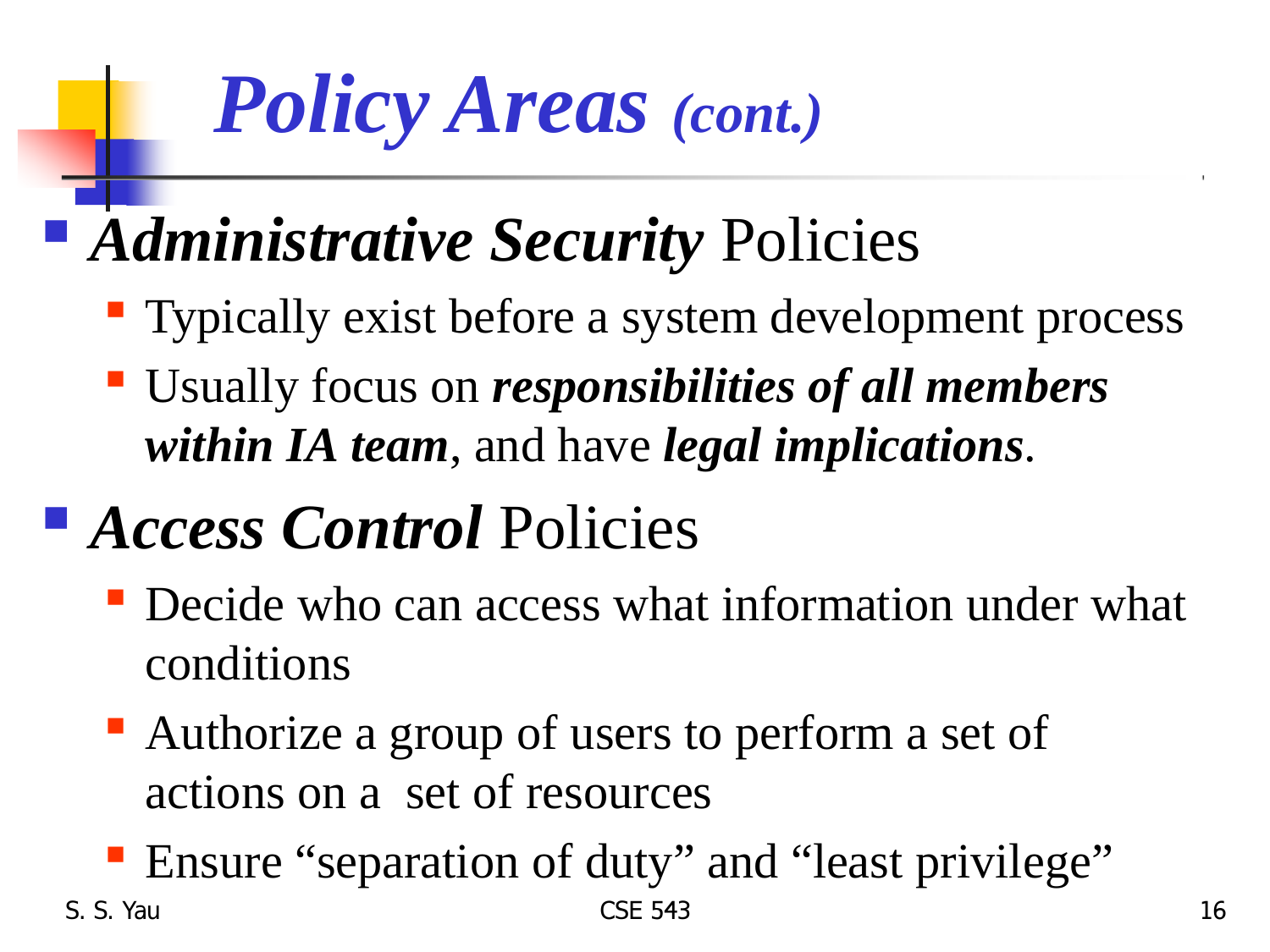

# Policy Areas (cont.)
Administrative Security Policies
Typically exist before a system development process
Usually focus on responsibilities of all members within IA team, and have legal implications.
Access Control Policies
Decide who can access what information under what
conditions
Authorize a group of users to perform a set of actions on a  set of resources
Ensure “separation of duty” and “least privilege”
S. S. Yau
CSE 543
16